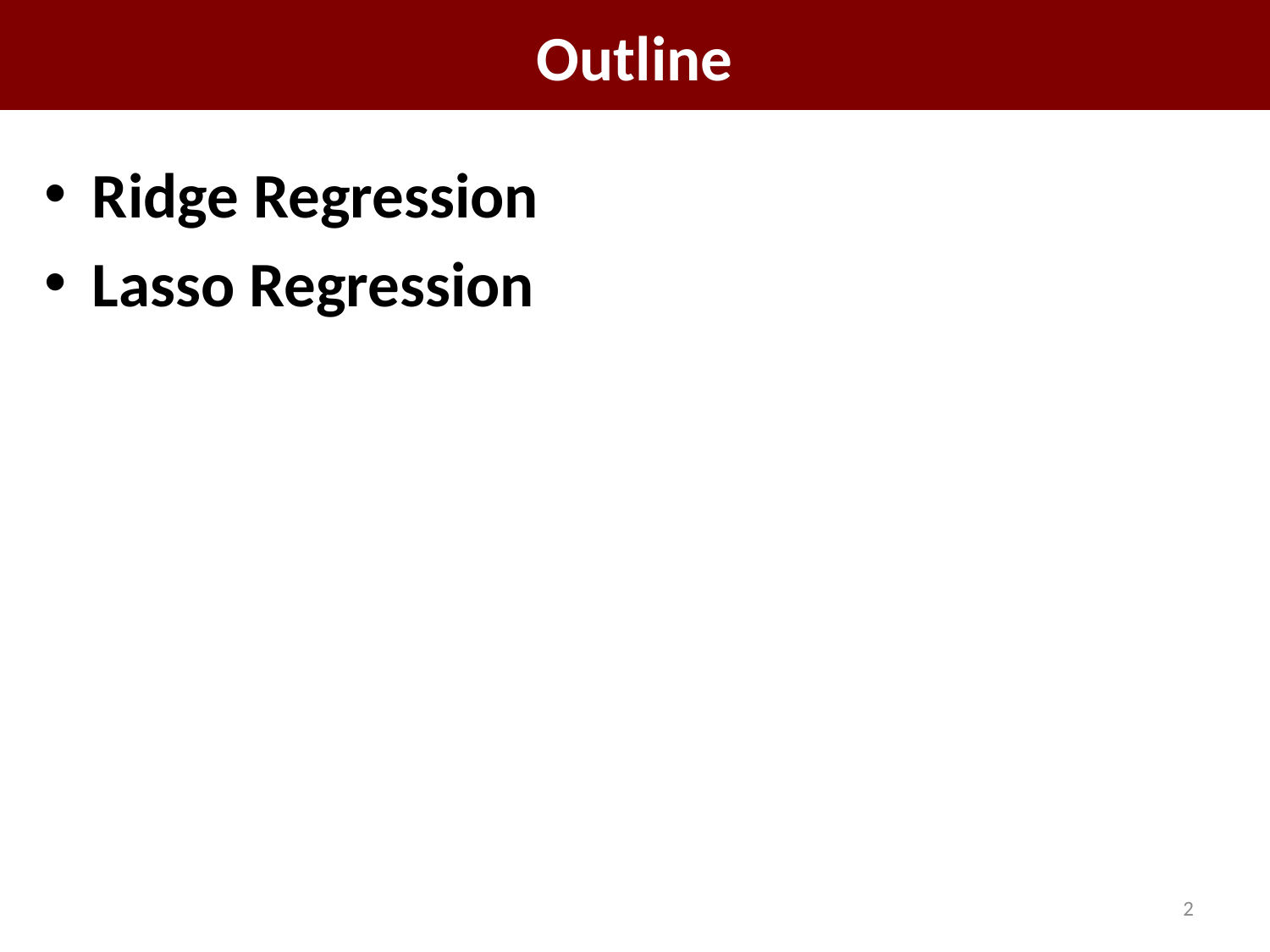

# Outline
Ridge Regression
Lasso Regression
2